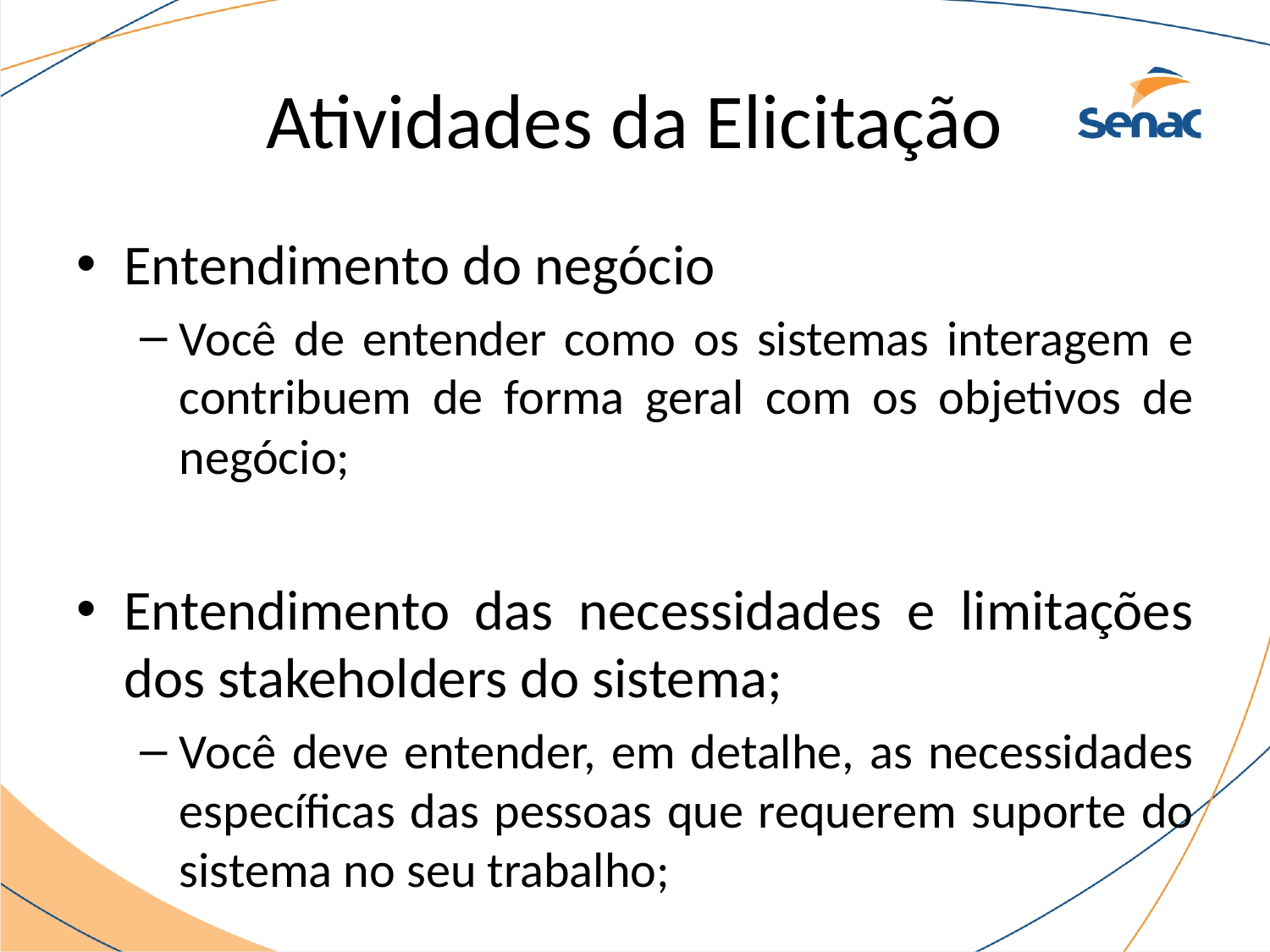

# Atividades da Elicitação
Entendimento do negócio
Você de entender como os sistemas interagem e contribuem de forma geral com os objetivos de negócio;

Entendimento das necessidades e limitações dos stakeholders do sistema;
Você deve entender, em detalhe, as necessidades específicas das pessoas que requerem suporte do sistema no seu trabalho;